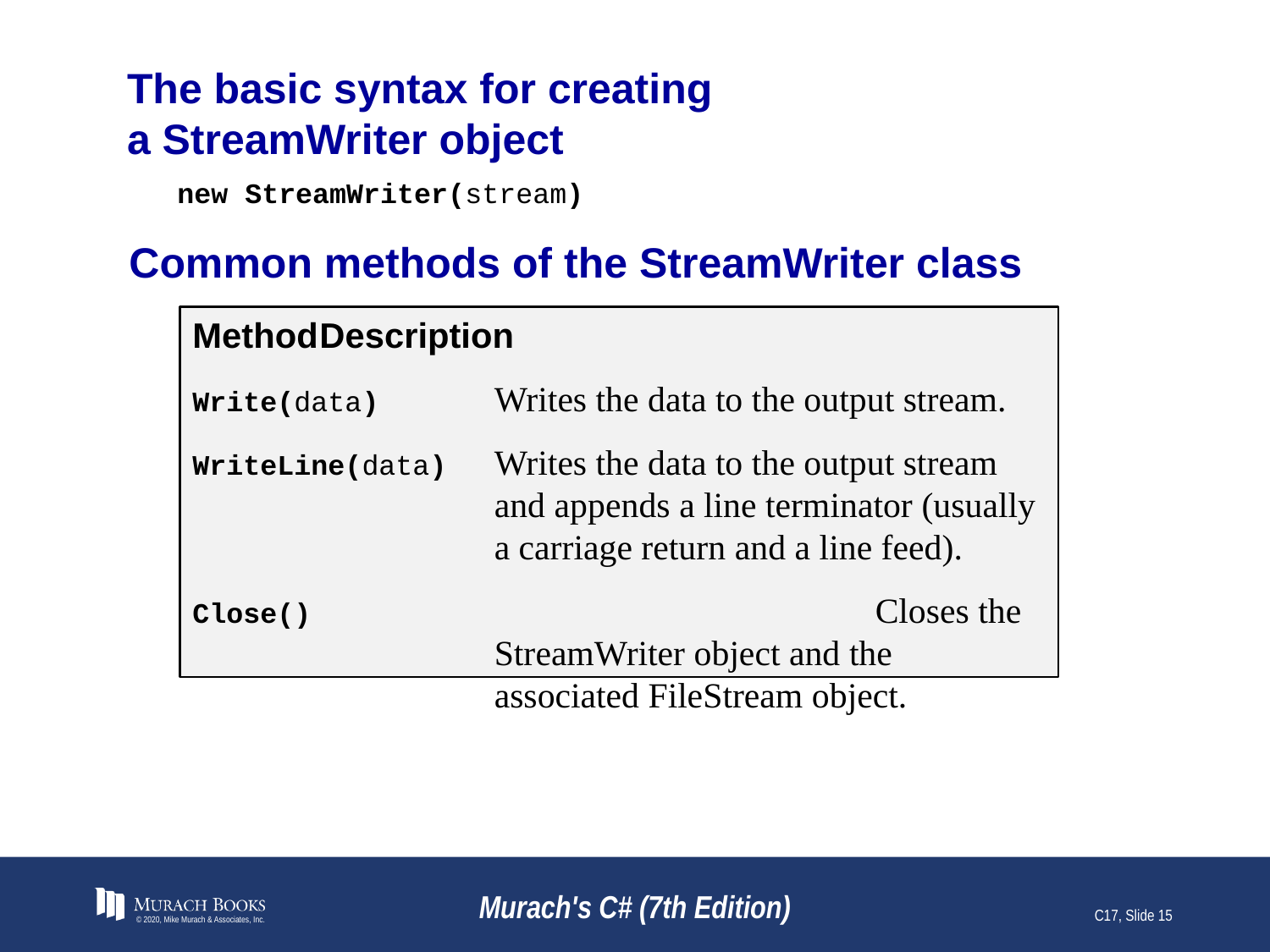

# The basic syntax for creating a StreamWriter object
new StreamWriter(stream)
Common methods of the StreamWriter class

Method	Description
Write(data)	Writes the data to the output stream.
WriteLine(data)	Writes the data to the output stream and appends a line terminator (usually a carriage return and a line feed).
Close()				Closes the StreamWriter object and the associated FileStream object.

© 2020, Mike Murach & Associates, Inc.
Murach's C# (7th Edition)

C17, Slide 15